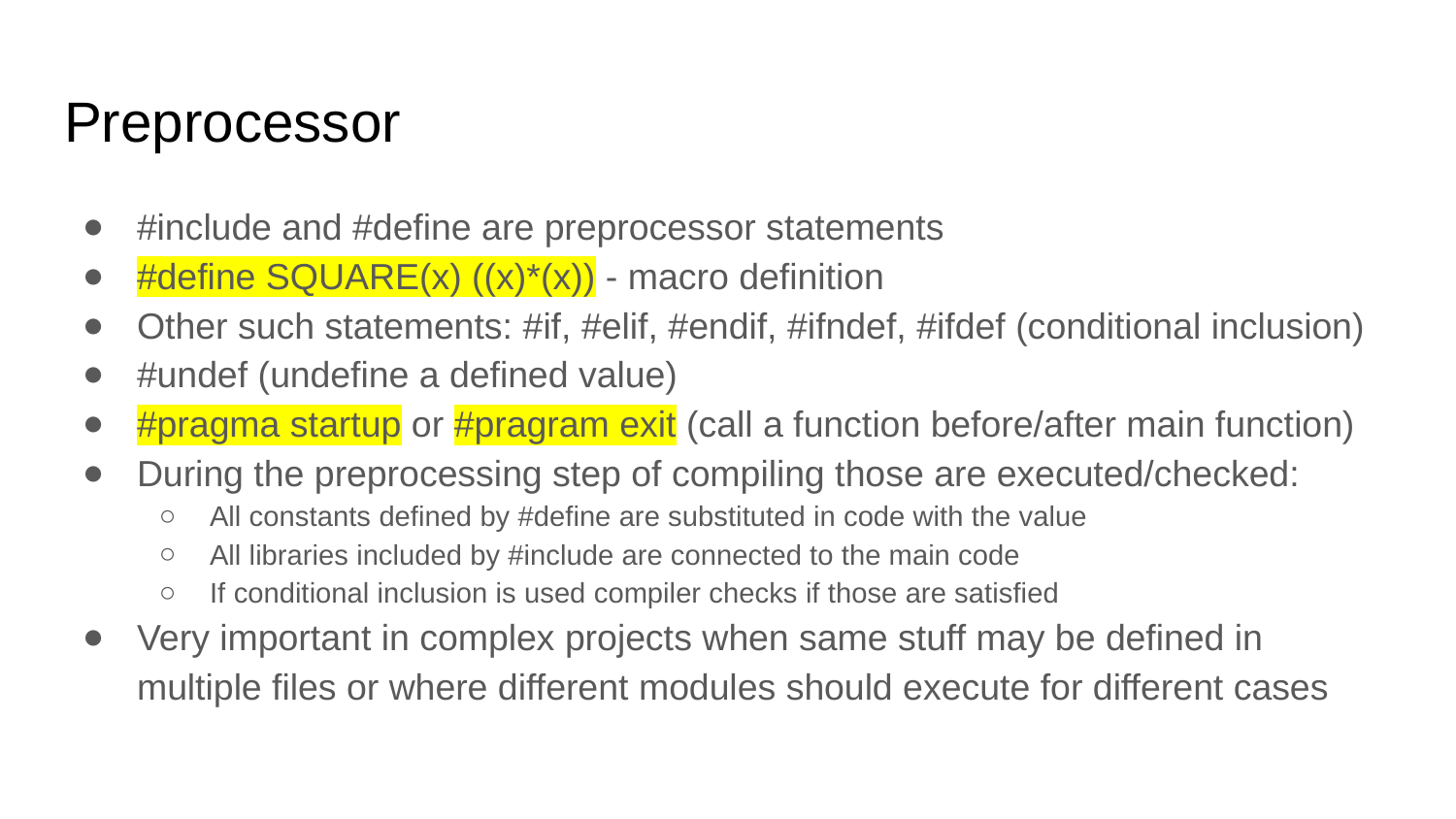

# Preprocessor
#include and #define are preprocessor statements
#define SQUARE(x) ((x)*(x)) - macro definition
Other such statements: #if, #elif, #endif, #ifndef, #ifdef (conditional inclusion)
#undef (undefine a defined value)
#pragma startup or #pragram exit (call a function before/after main function)
During the preprocessing step of compiling those are executed/checked:
All constants defined by #define are substituted in code with the value
All libraries included by #include are connected to the main code
If conditional inclusion is used compiler checks if those are satisfied
Very important in complex projects when same stuff may be defined in multiple files or where different modules should execute for different cases